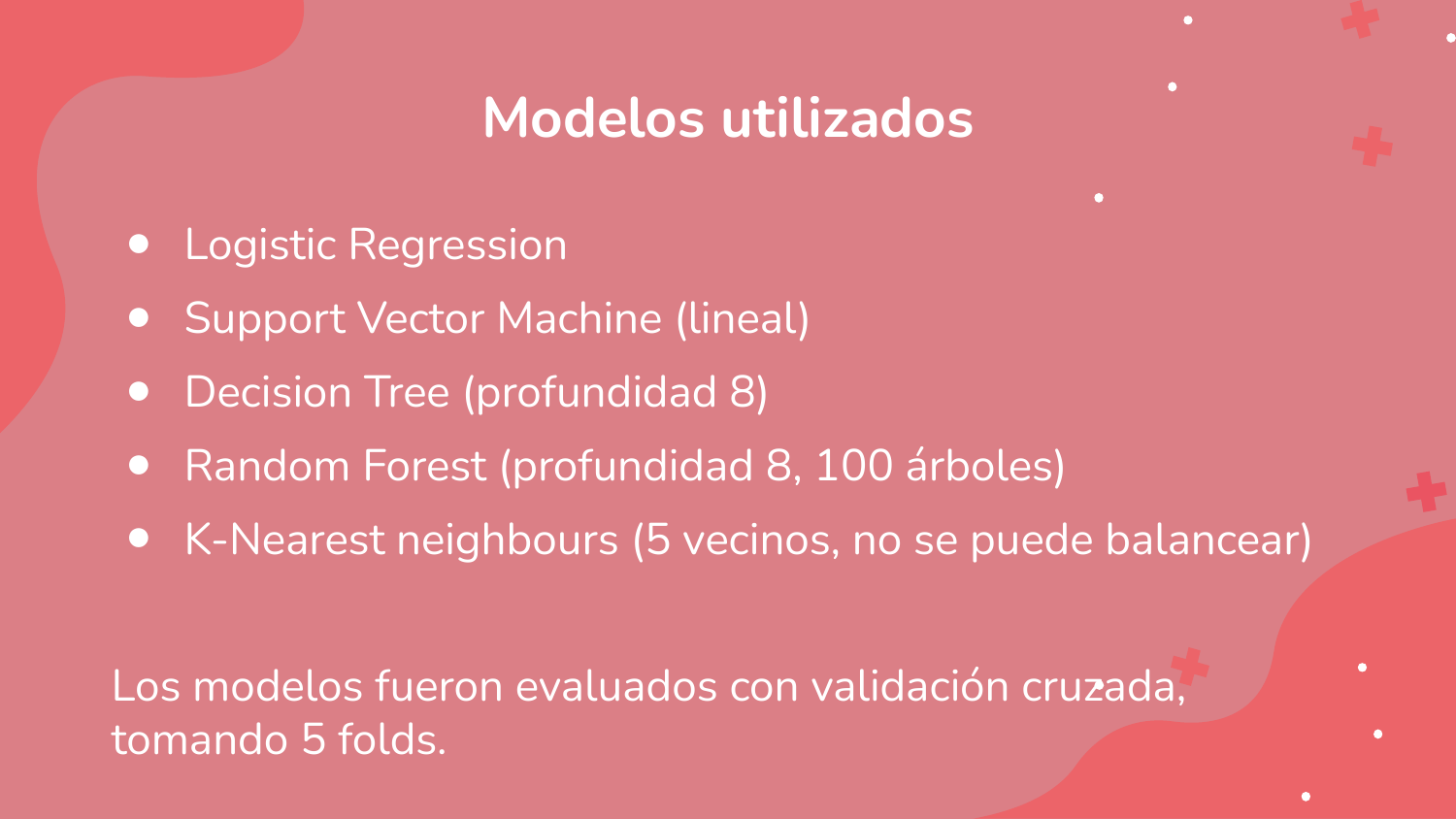

Modelos utilizados
Logistic Regression
Support Vector Machine (lineal)
Decision Tree (profundidad 8)
Random Forest (profundidad 8, 100 árboles)
K-Nearest neighbours (5 vecinos, no se puede balancear)

Los modelos fueron evaluados con validación cruzada, tomando 5 folds.